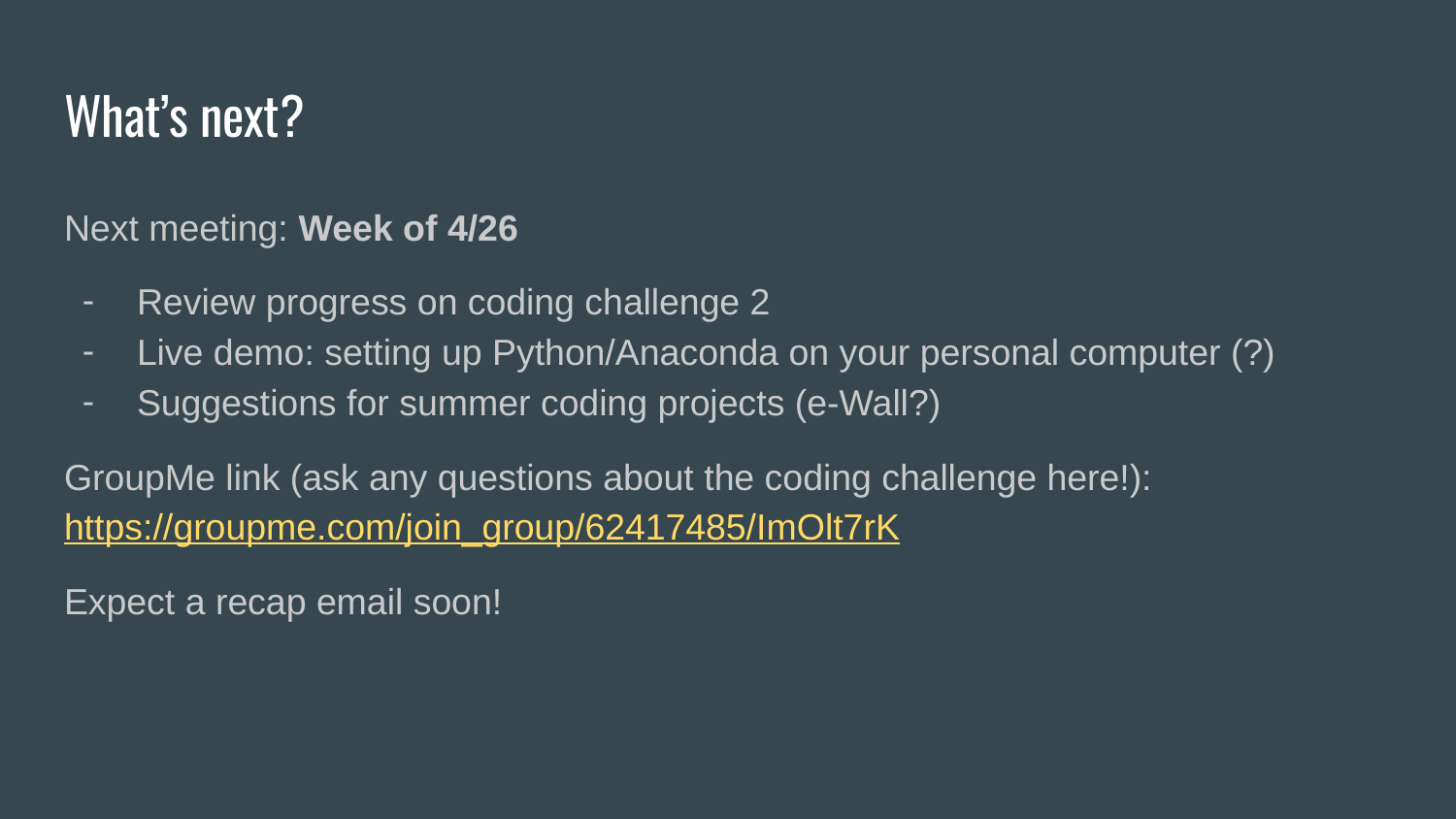

# What’s next?
Next meeting: Week of 4/26
Review progress on coding challenge 2
Live demo: setting up Python/Anaconda on your personal computer (?)
Suggestions for summer coding projects (e-Wall?)
GroupMe link (ask any questions about the coding challenge here!): https://groupme.com/join_group/62417485/ImOlt7rK
Expect a recap email soon!